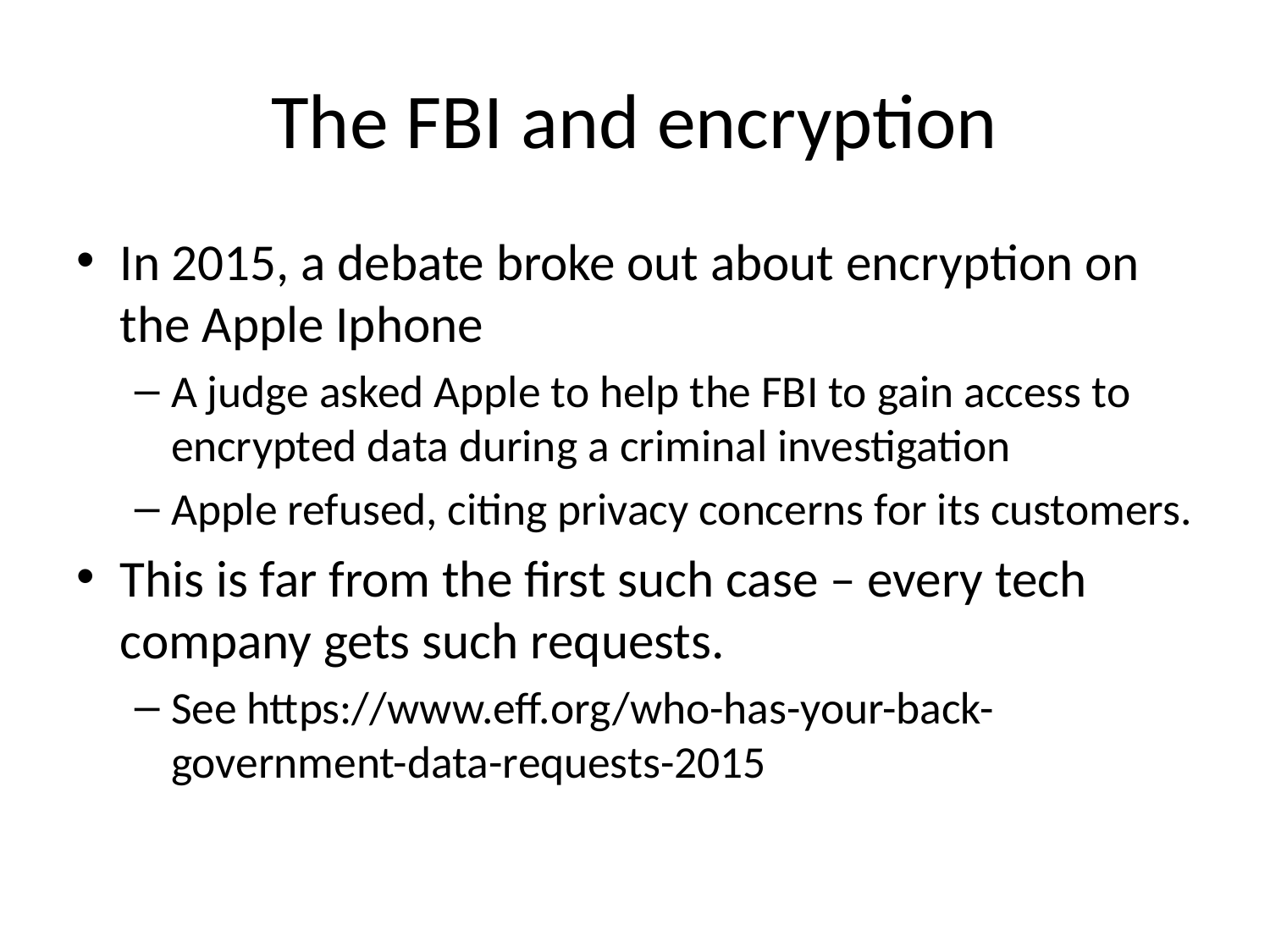

# The FBI and encryption
In 2015, a debate broke out about encryption on the Apple Iphone
A judge asked Apple to help the FBI to gain access to encrypted data during a criminal investigation
Apple refused, citing privacy concerns for its customers.
This is far from the first such case – every tech company gets such requests.
See https://www.eff.org/who-has-your-back-government-data-requests-2015